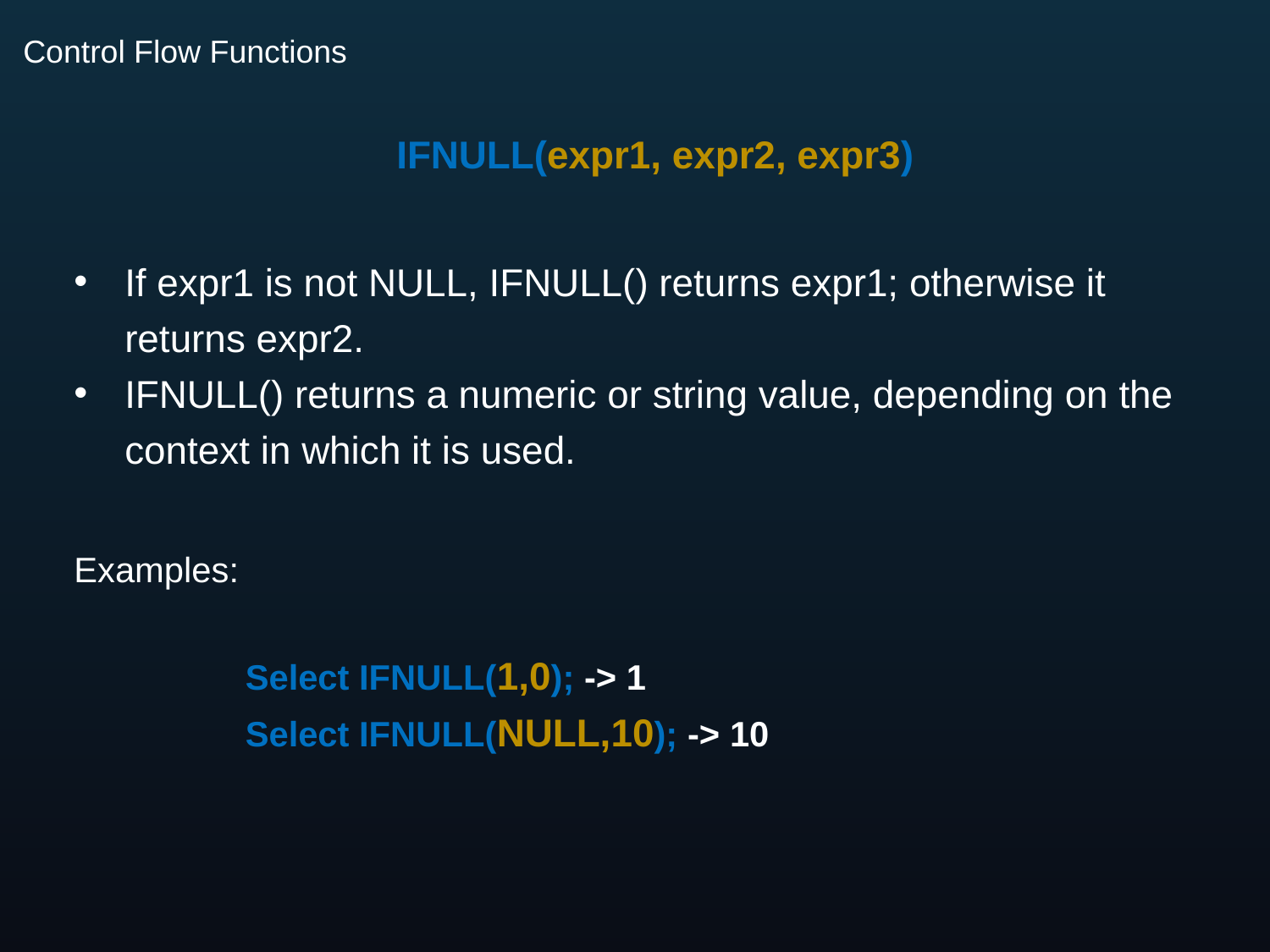

# Control Flow Functions
IFNULL(expr1, expr2, expr3)

If expr1 is not NULL, IFNULL() returns expr1; otherwise it returns expr2.
IFNULL() returns a numeric or string value, depending on the context in which it is used.

Examples:

Select IFNULL(1,0); -> 1
Select IFNULL(NULL,10); -> 10

37